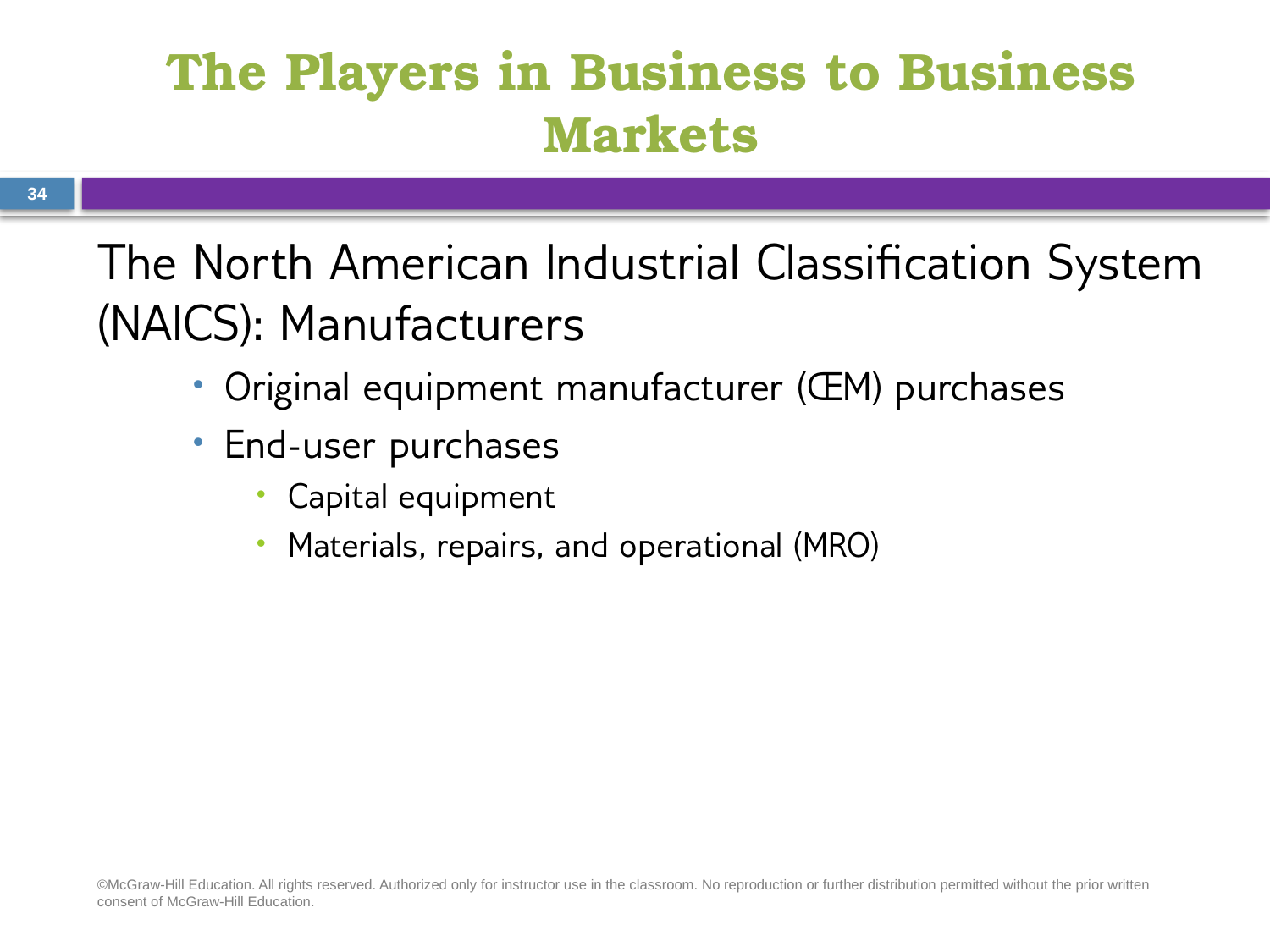

# The Players in Business to Business Markets
34
The North American Industrial Classification System (NAICS): Manufacturers
Original equipment manufacturer (OEM) purchases
End-user purchases
Capital equipment
Materials, repairs, and operational (MRO)
©McGraw-Hill Education. All rights reserved. Authorized only for instructor use in the classroom. No reproduction or further distribution permitted without the prior written consent of McGraw-Hill Education.